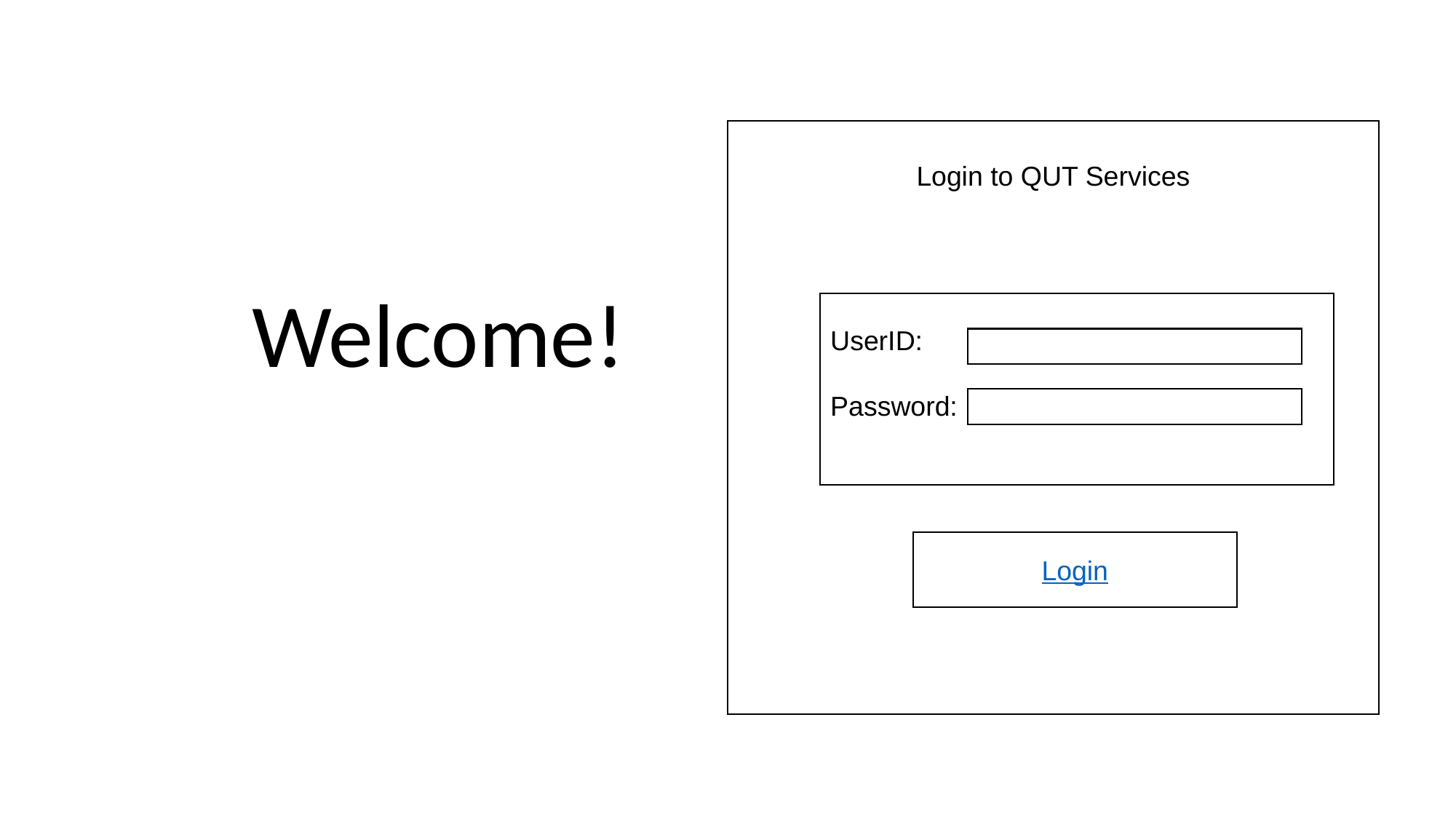

Login to QUT Services
# Welcome!
UserID:

Password:

Login